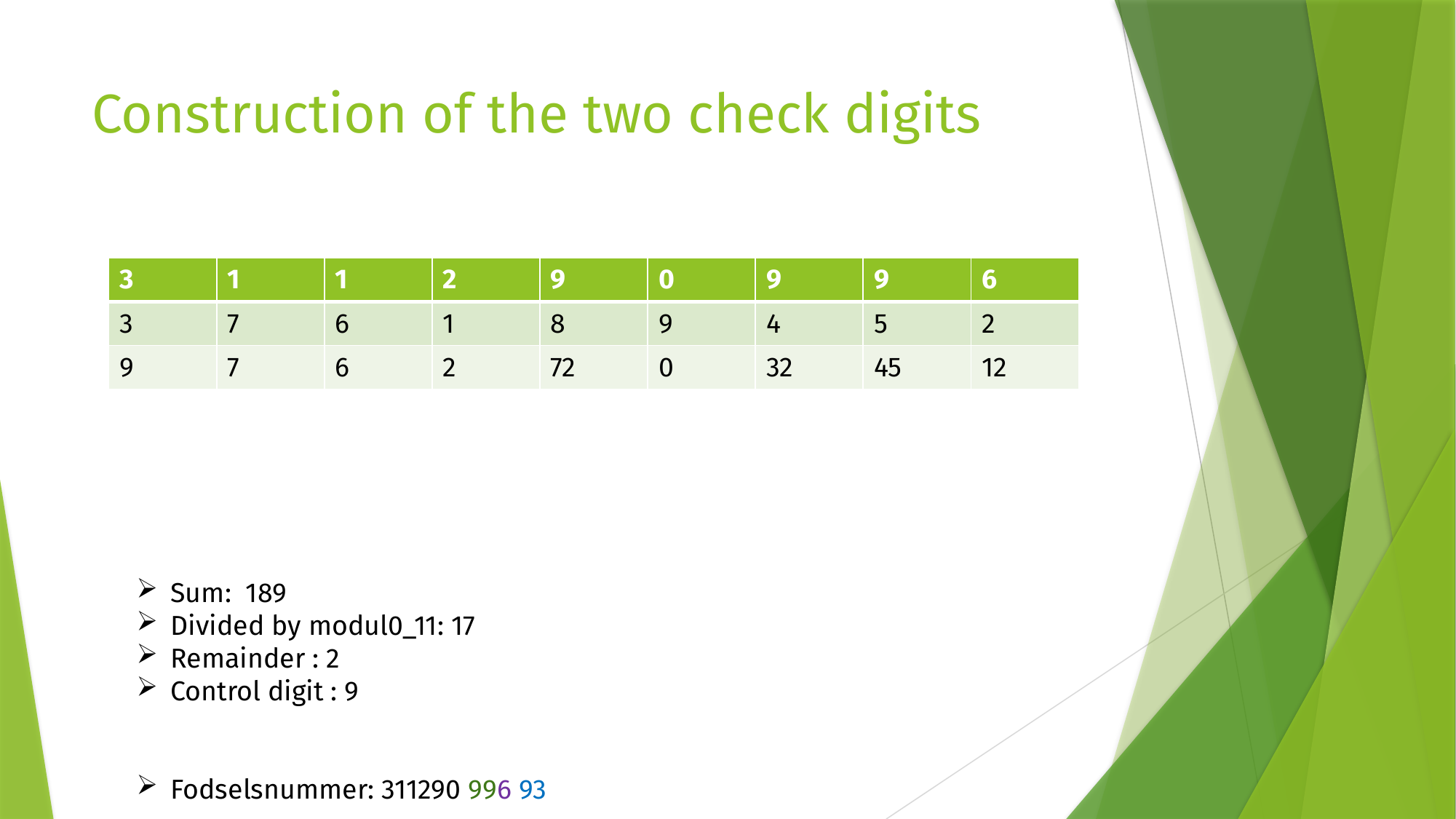

# Construction of the two check digits

| 3 | 1 | 1 | 2 | 9 | 0 | 9 | 9 | 6 |
| --- | --- | --- | --- | --- | --- | --- | --- | --- |
| 3 | 7 | 6 | 1 | 8 | 9 | 4 | 5 | 2 |
| 9 | 7 | 6 | 2 | 72 | 0 | 32 | 45 | 12 |
Sum:  189
Divided by modul0_11: 17
Remainder : 2
Control digit : 9

Fodselsnummer: 311290 996 93